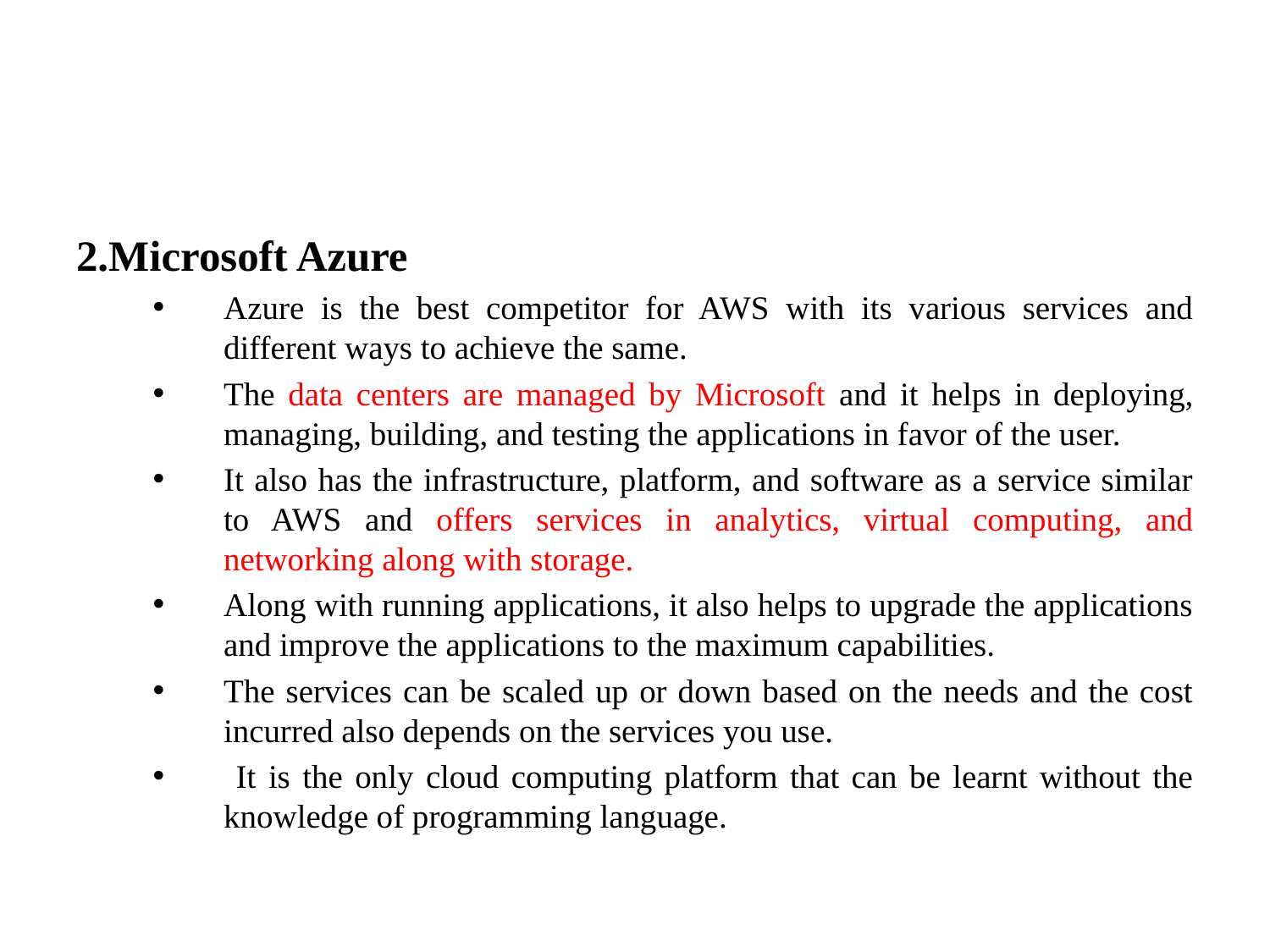

#
2.Microsoft Azure
Azure is the best competitor for AWS with its various services and different ways to achieve the same.
The data centers are managed by Microsoft and it helps in deploying, managing, building, and testing the applications in favor of the user.
It also has the infrastructure, platform, and software as a service similar to AWS and offers services in analytics, virtual computing, and networking along with storage.
Along with running applications, it also helps to upgrade the applications and improve the applications to the maximum capabilities.
The services can be scaled up or down based on the needs and the cost incurred also depends on the services you use.
 It is the only cloud computing platform that can be learnt without the knowledge of programming language.